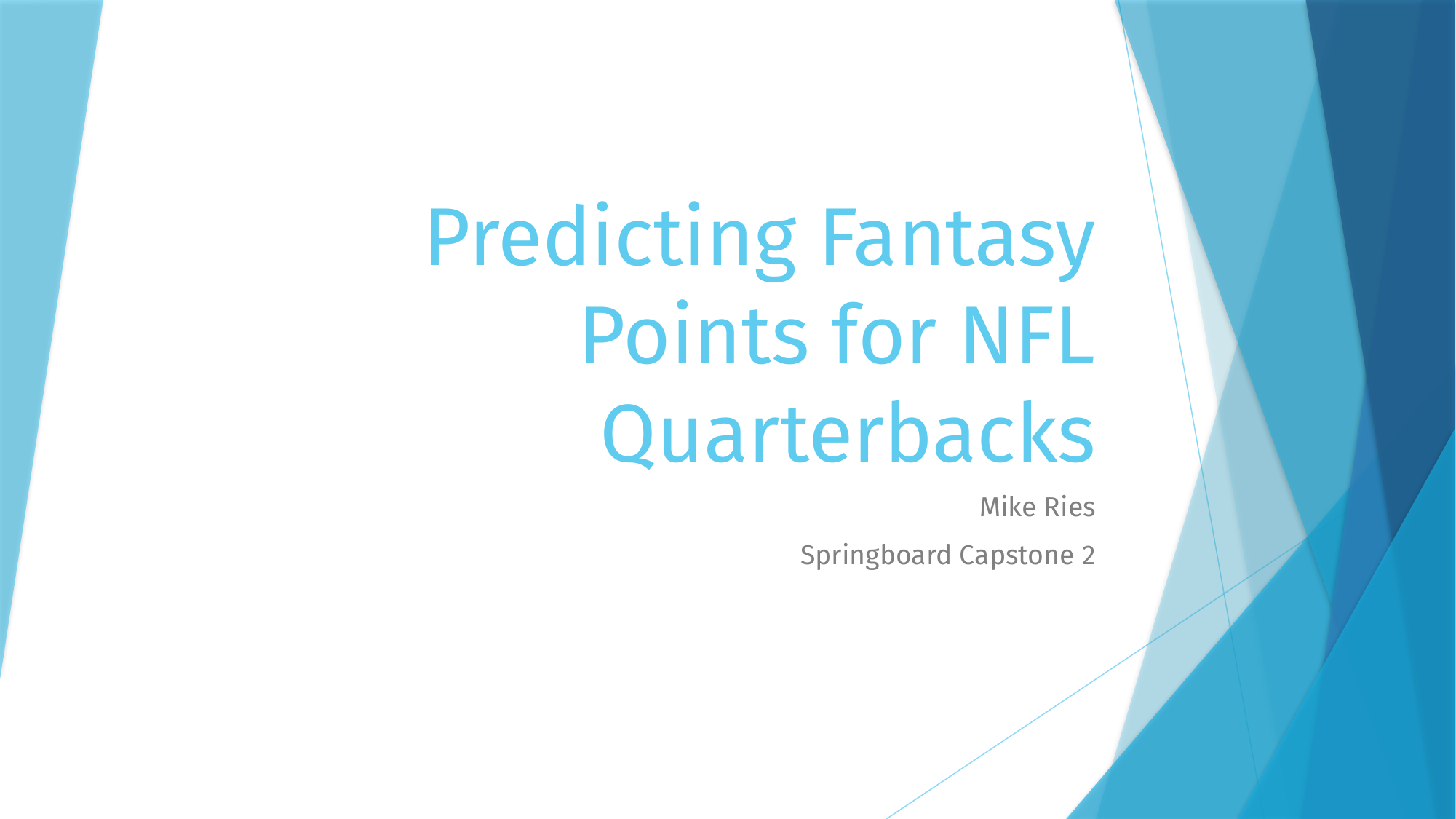

# Predicting Fantasy Points for NFL Quarterbacks
Mike Ries
Springboard Capstone 2